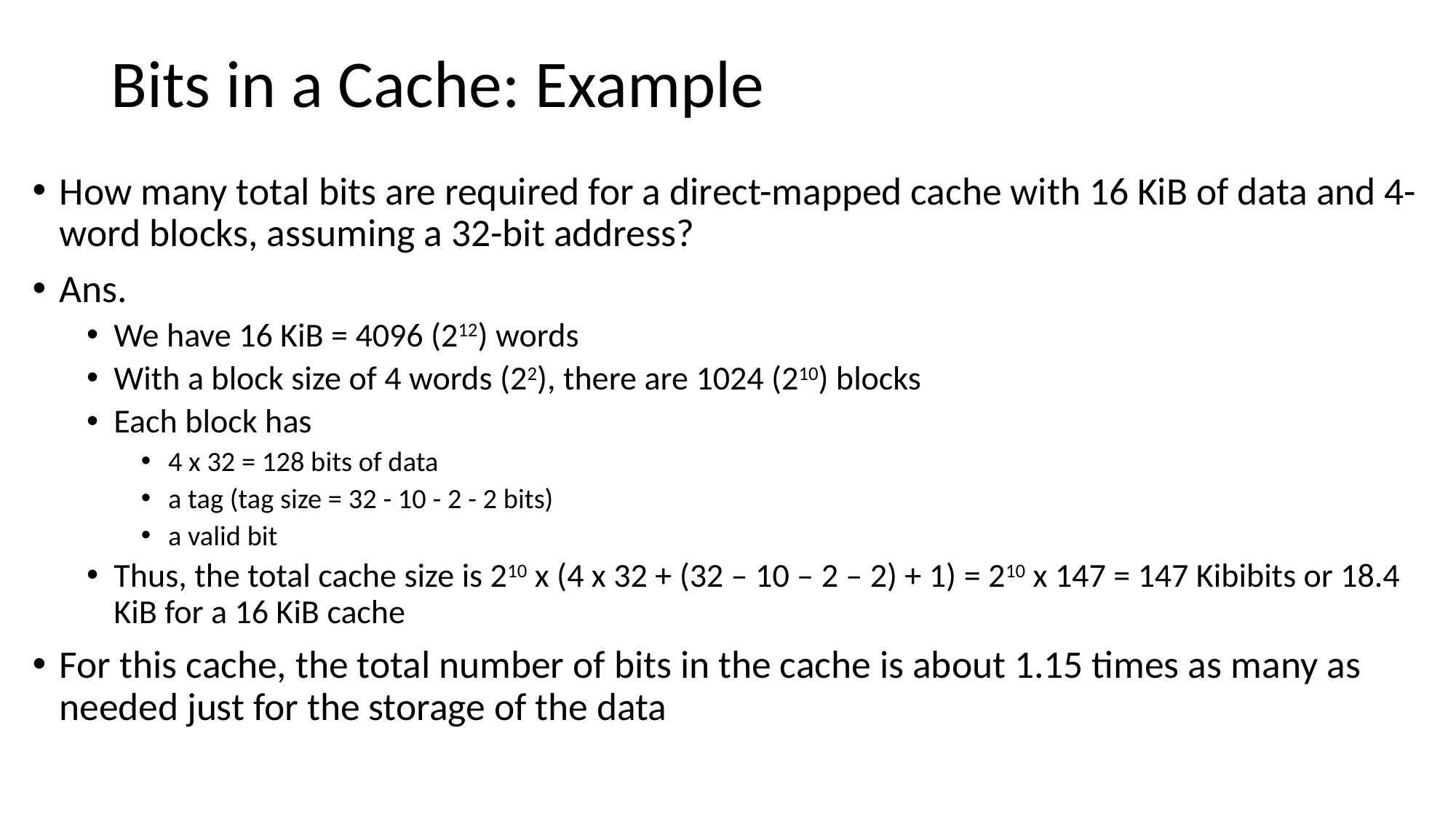

# Bits in a Cache: Example
How many total bits are required for a direct-mapped cache with 16 KiB of data and 4-word blocks, assuming a 32-bit address?
Ans.
We have 16 KiB = 4096 (212) words
With a block size of 4 words (22), there are 1024 (210) blocks
Each block has
4 x 32 = 128 bits of data
a tag (tag size = 32 - 10 - 2 - 2 bits)
a valid bit
Thus, the total cache size is 210 x (4 x 32 + (32 – 10 – 2 – 2) + 1) = 210 x 147 = 147 Kibibits or 18.4 KiB for a 16 KiB cache
For this cache, the total number of bits in the cache is about 1.15 times as many as needed just for the storage of the data